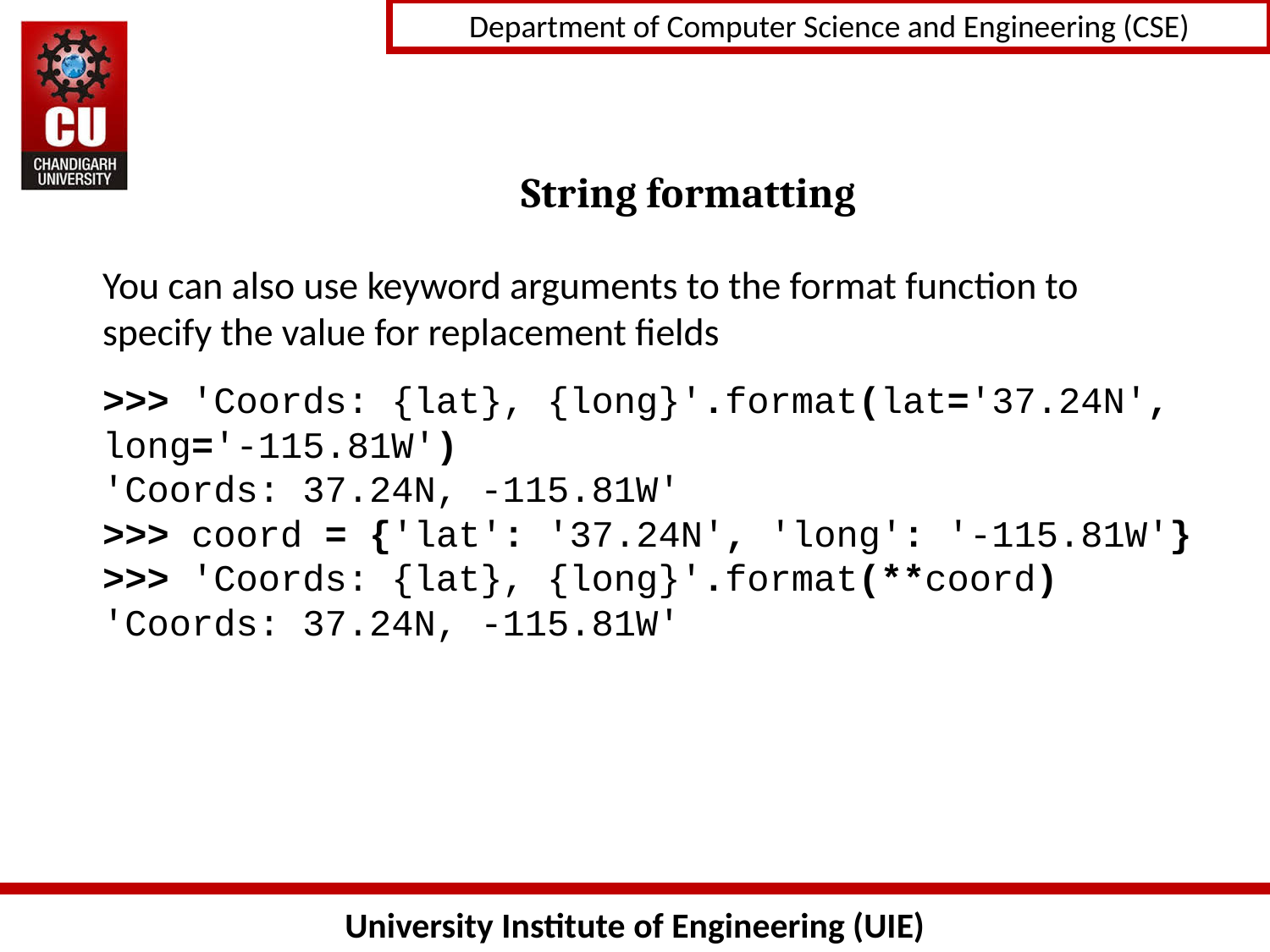

# String formatting
You can also use keyword arguments to the format function to specify the value for replacement fields
>>> 'Coords: {lat}, {long}'.format(lat='37.24N', long='-115.81W')
'Coords: 37.24N, -115.81W'
>>> coord = {'lat': '37.24N', 'long': '-115.81W'}
>>> 'Coords: {lat}, {long}'.format(**coord)
'Coords: 37.24N, -115.81W'